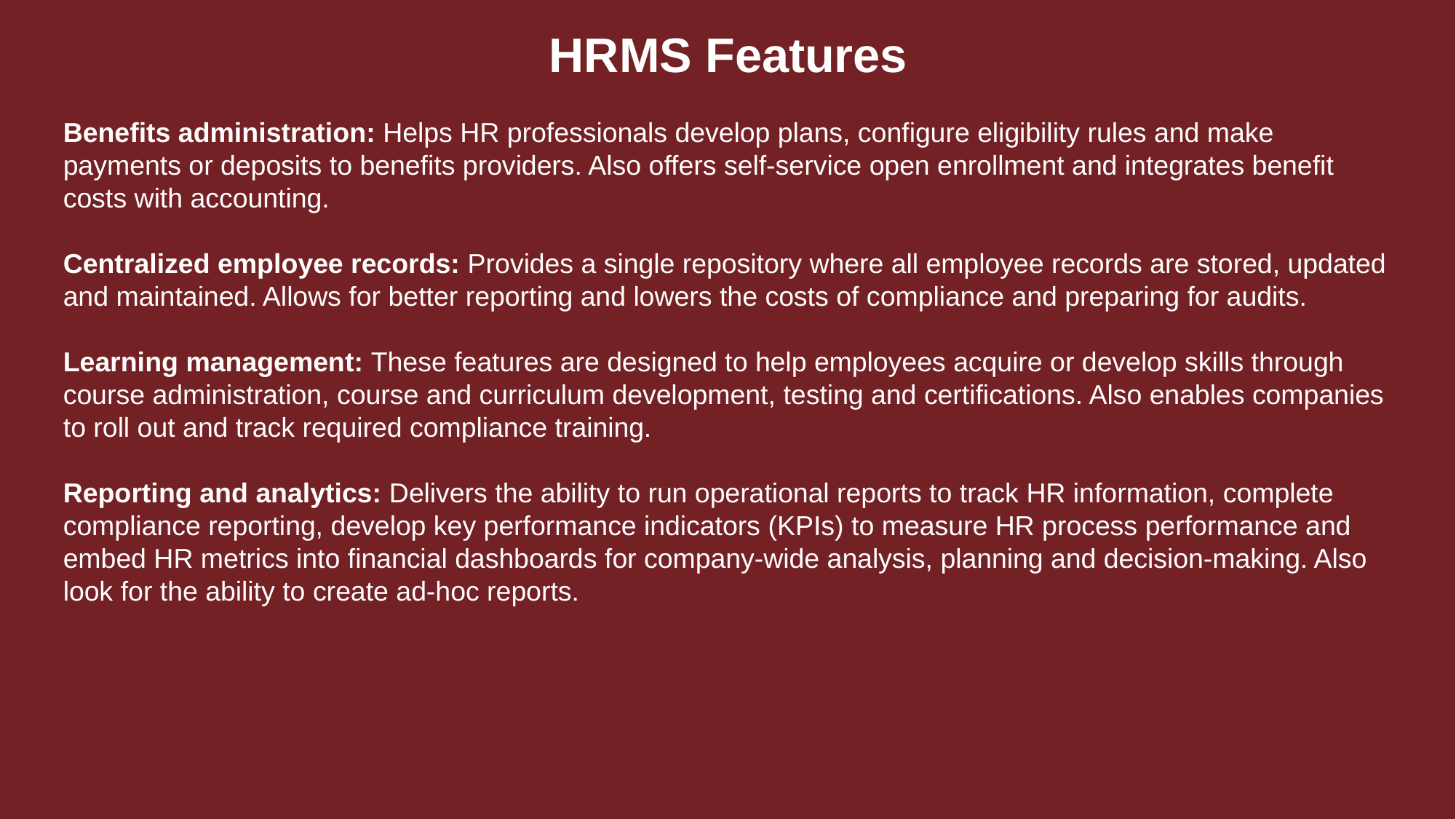

HRMS Features

Benefits administration: Helps HR professionals develop plans, configure eligibility rules and make payments or deposits to benefits providers. Also offers self-service open enrollment and integrates benefit costs with accounting.

Centralized employee records: Provides a single repository where all employee records are stored, updated and maintained. Allows for better reporting and lowers the costs of compliance and preparing for audits.

Learning management: These features are designed to help employees acquire or develop skills through course administration, course and curriculum development, testing and certifications. Also enables companies to roll out and track required compliance training.

Reporting and analytics: Delivers the ability to run operational reports to track HR information, complete compliance reporting, develop key performance indicators (KPIs) to measure HR process performance and embed HR metrics into financial dashboards for company-wide analysis, planning and decision-making. Also look for the ability to create ad-hoc reports.